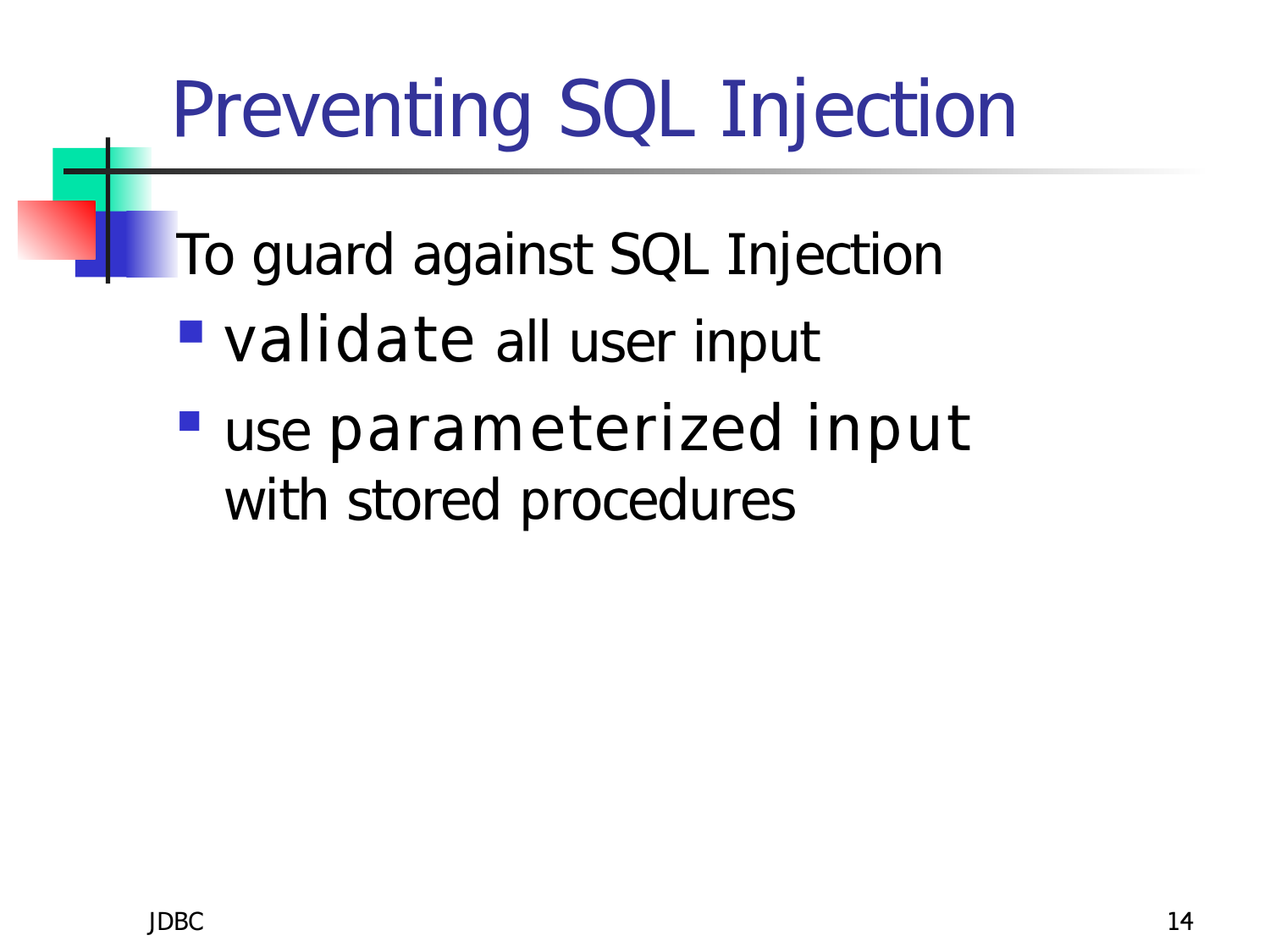

# Preventing SQL Injection
To guard against SQL Injection
validate all user input
use parameterized input with stored procedures
JDBC
14